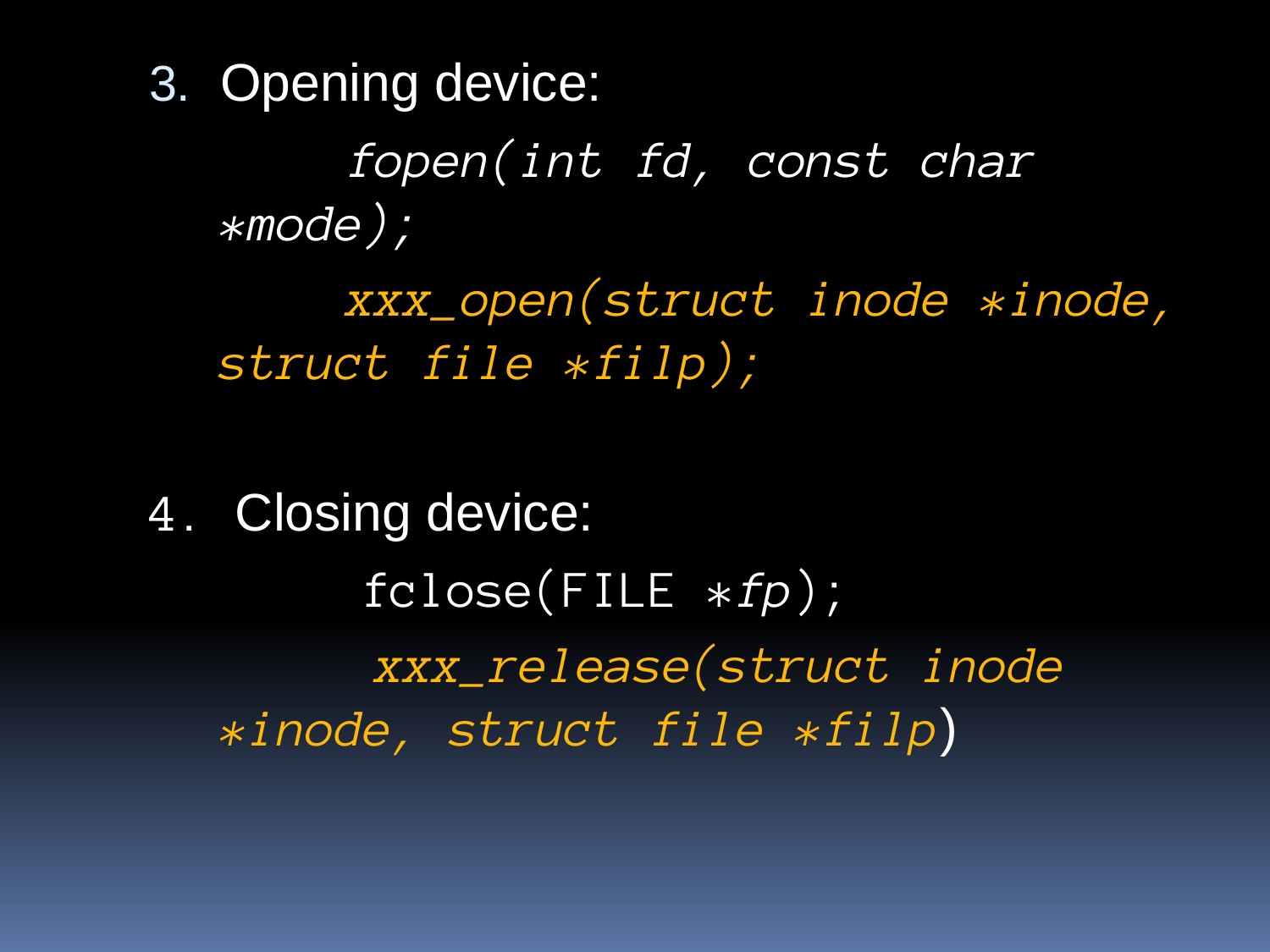

Opening device:
		fopen(int fd, const char *mode);
		xxx_open(struct inode *inode, struct file *filp);

4. Closing device:
		 fclose(FILE *fp);
		 xxx_release(struct inode *inode, struct file *filp)